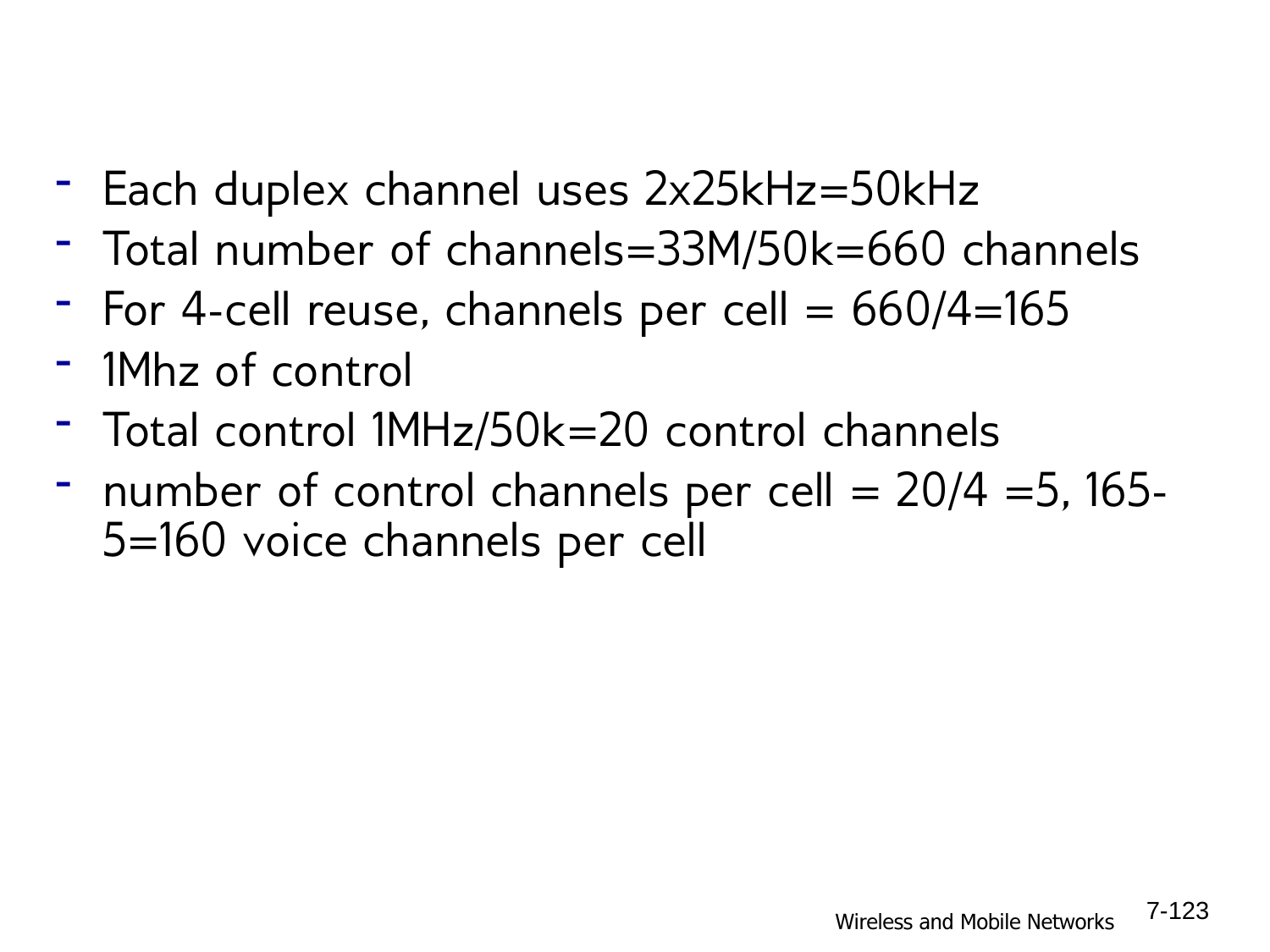

Each duplex channel uses 2x25kHz=50kHz
Total number of channels=33M/50k=660 channels
For 4-cell reuse, channels per cell = 660/4=165
1Mhz of control
Total control 1MHz/50k=20 control channels
number of control channels per cell = 20/4 =5, 165-5=160 voice channels per cell
7-123
Wireless and Mobile Networks